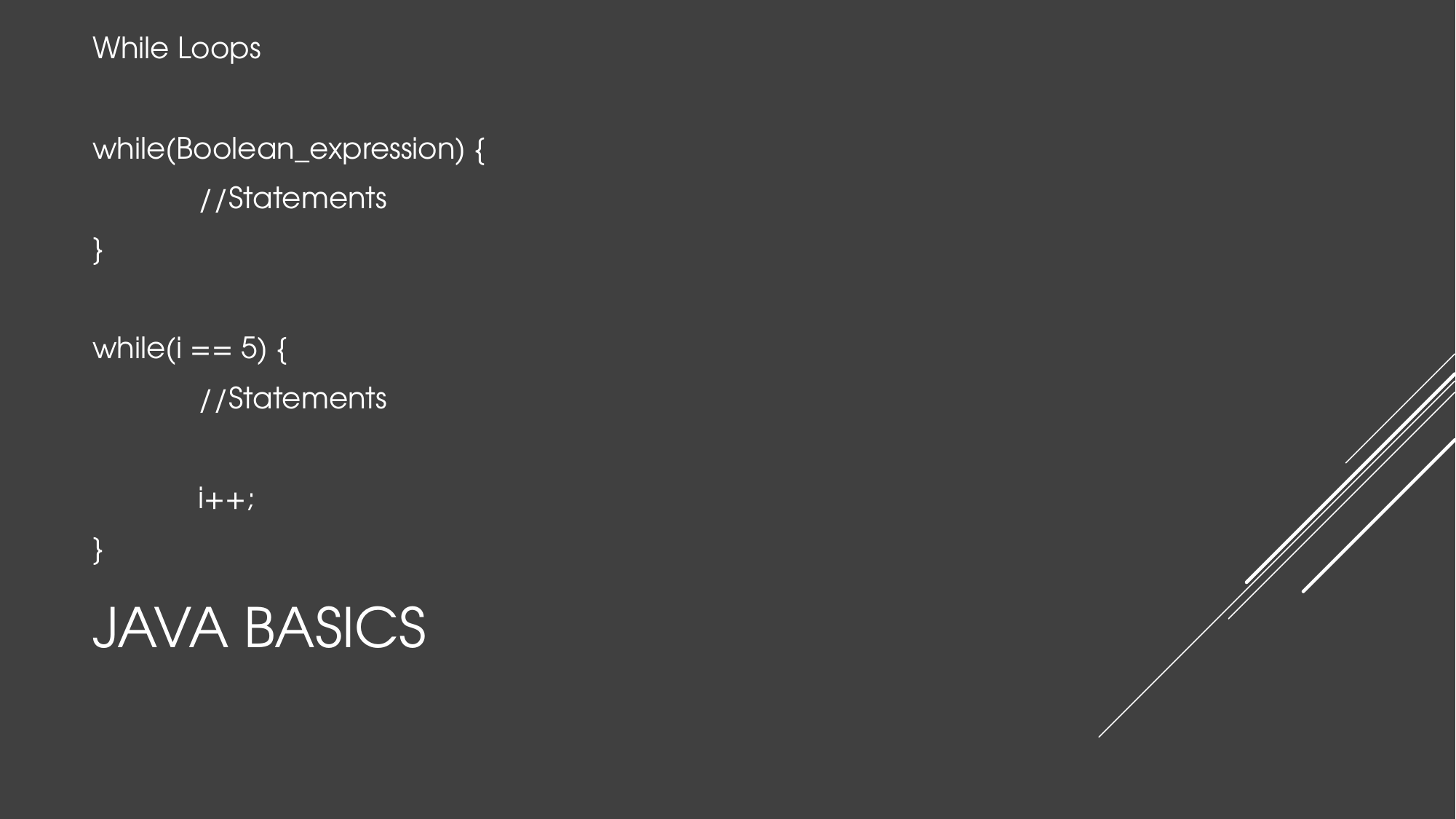

While Loops

while(Boolean_expression) {
	//Statements
}

while(i == 5) {
	//Statements

	i++;
}

# Java basics